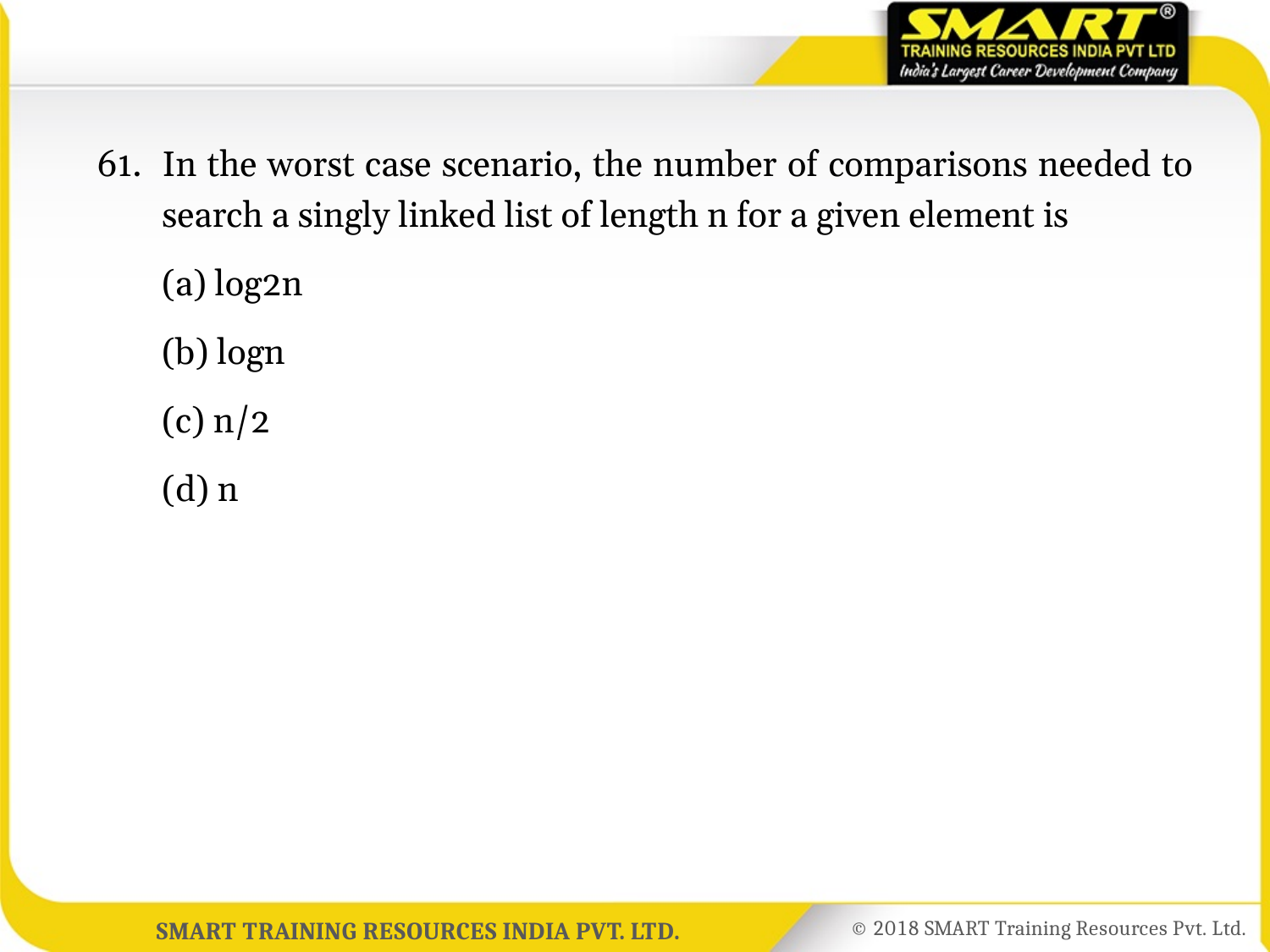

61.	In the worst case scenario, the number of comparisons needed to search a singly linked list of length n for a given element is
	(a) log2n
	(b) logn
	(c) n/2
	(d) n